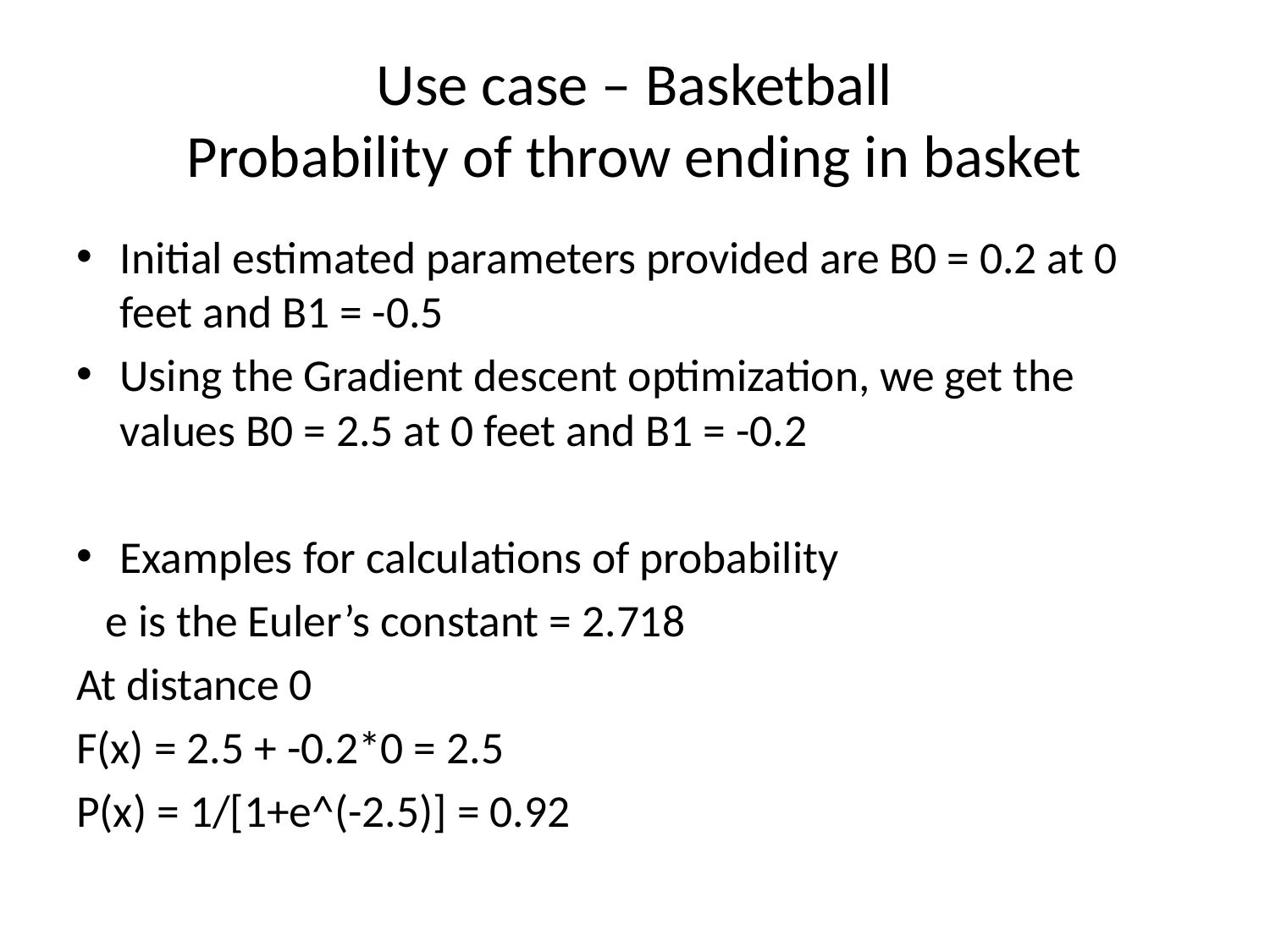

# Use case – Basketball Probability of throw ending in basket
Initial estimated parameters provided are B0 = 0.2 at 0 feet and B1 = -0.5
Using the Gradient descent optimization, we get the values B0 = 2.5 at 0 feet and B1 = -0.2

Examples for calculations of probability
	e is the Euler’s constant = 2.718
At distance 0
F(x) = 2.5 + -0.2*0 = 2.5
P(x) = 1/[1+e^(-2.5)] = 0.92